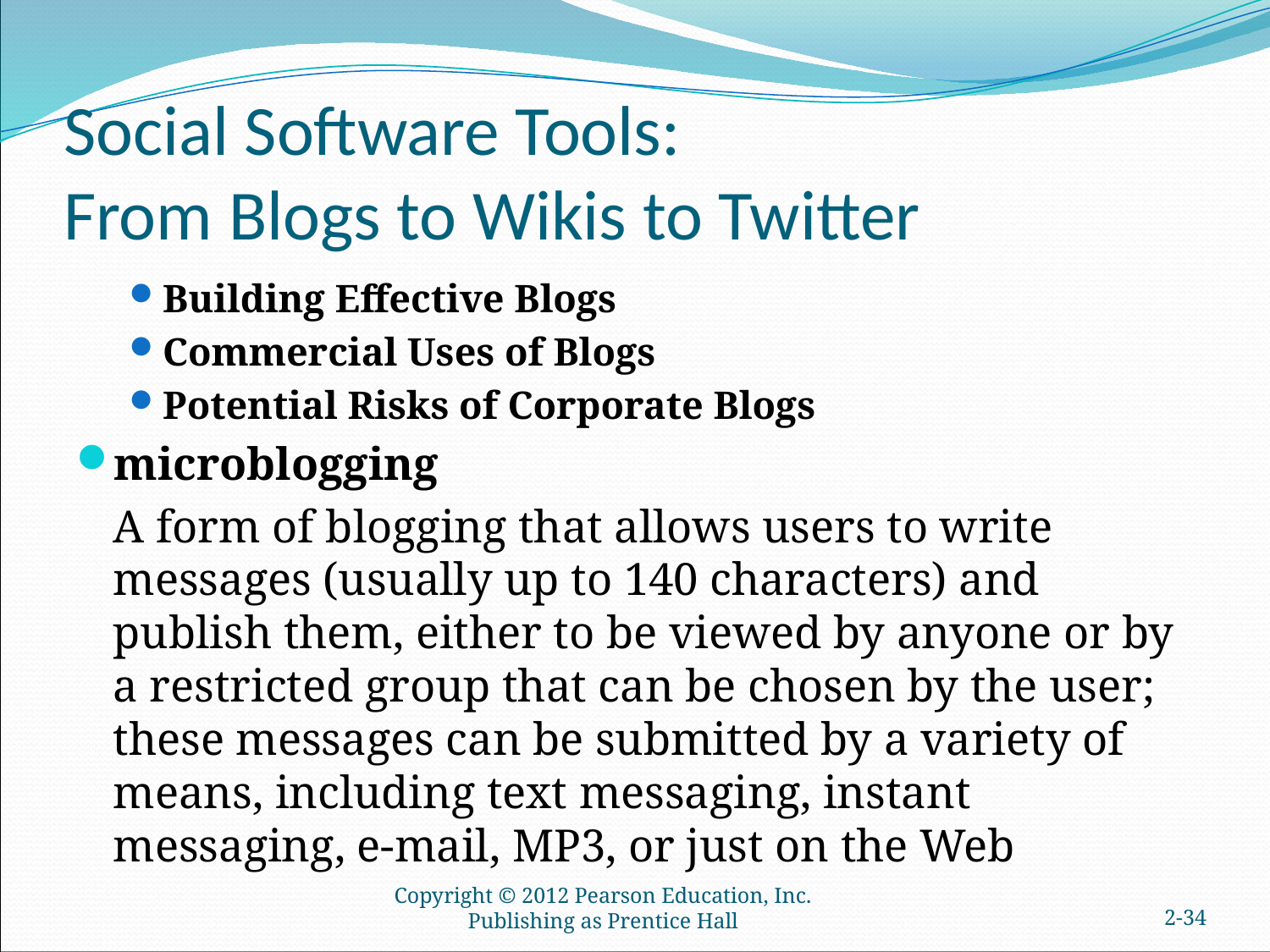

# Social Software Tools: From Blogs to Wikis to Twitter
Building Effective Blogs
Commercial Uses of Blogs
Potential Risks of Corporate Blogs
microblogging
	A form of blogging that allows users to write messages (usually up to 140 characters) and publish them, either to be viewed by anyone or by a restricted group that can be chosen by the user; these messages can be submitted by a variety of means, including text messaging, instant messaging, e-mail, MP3, or just on the Web
Copyright © 2012 Pearson Education, Inc. Publishing as Prentice Hall
2-34